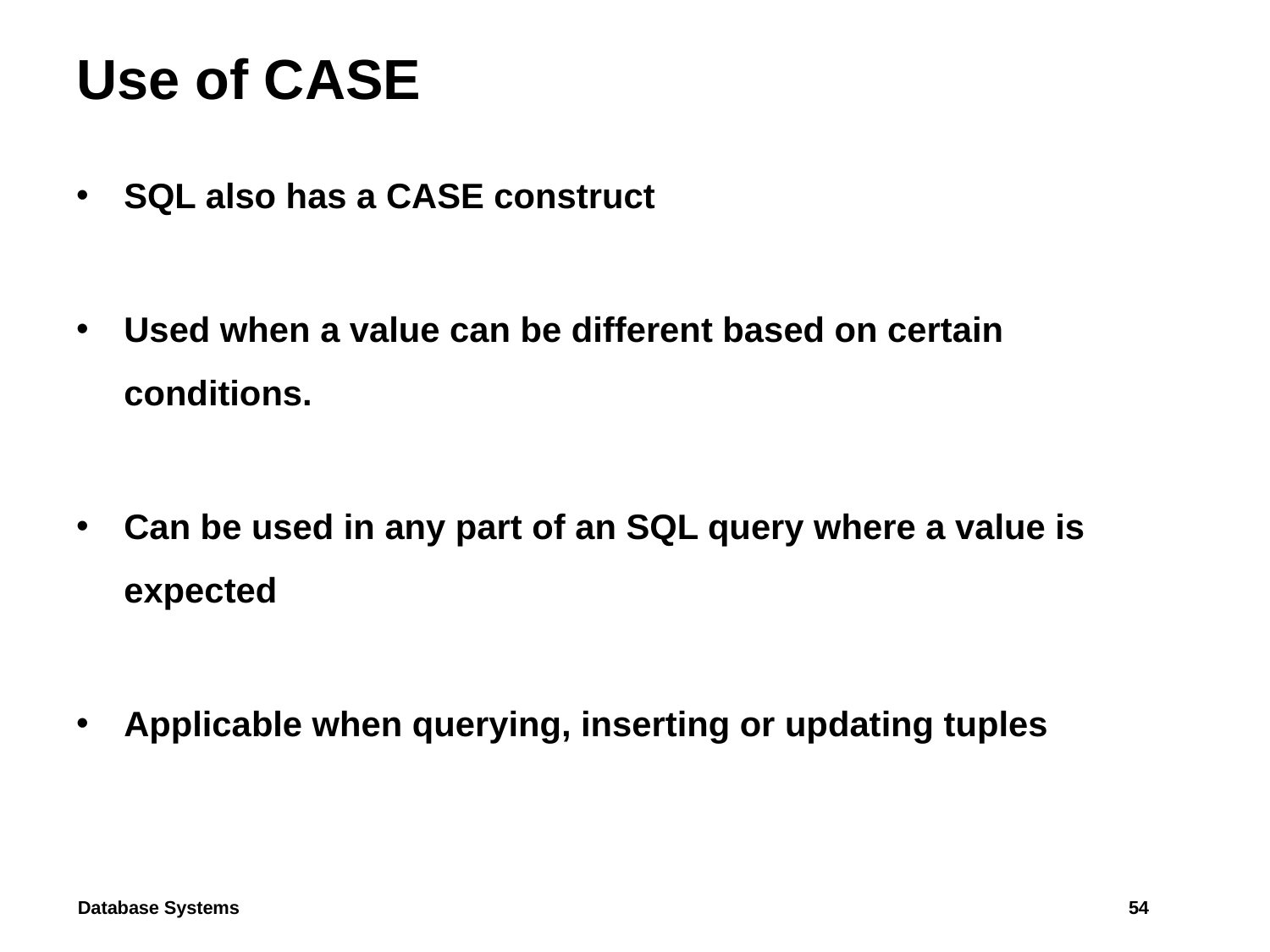

# Use of CASE
SQL also has a CASE construct

Used when a value can be different based on certain conditions.

Can be used in any part of an SQL query where a value is expected

Applicable when querying, inserting or updating tuples